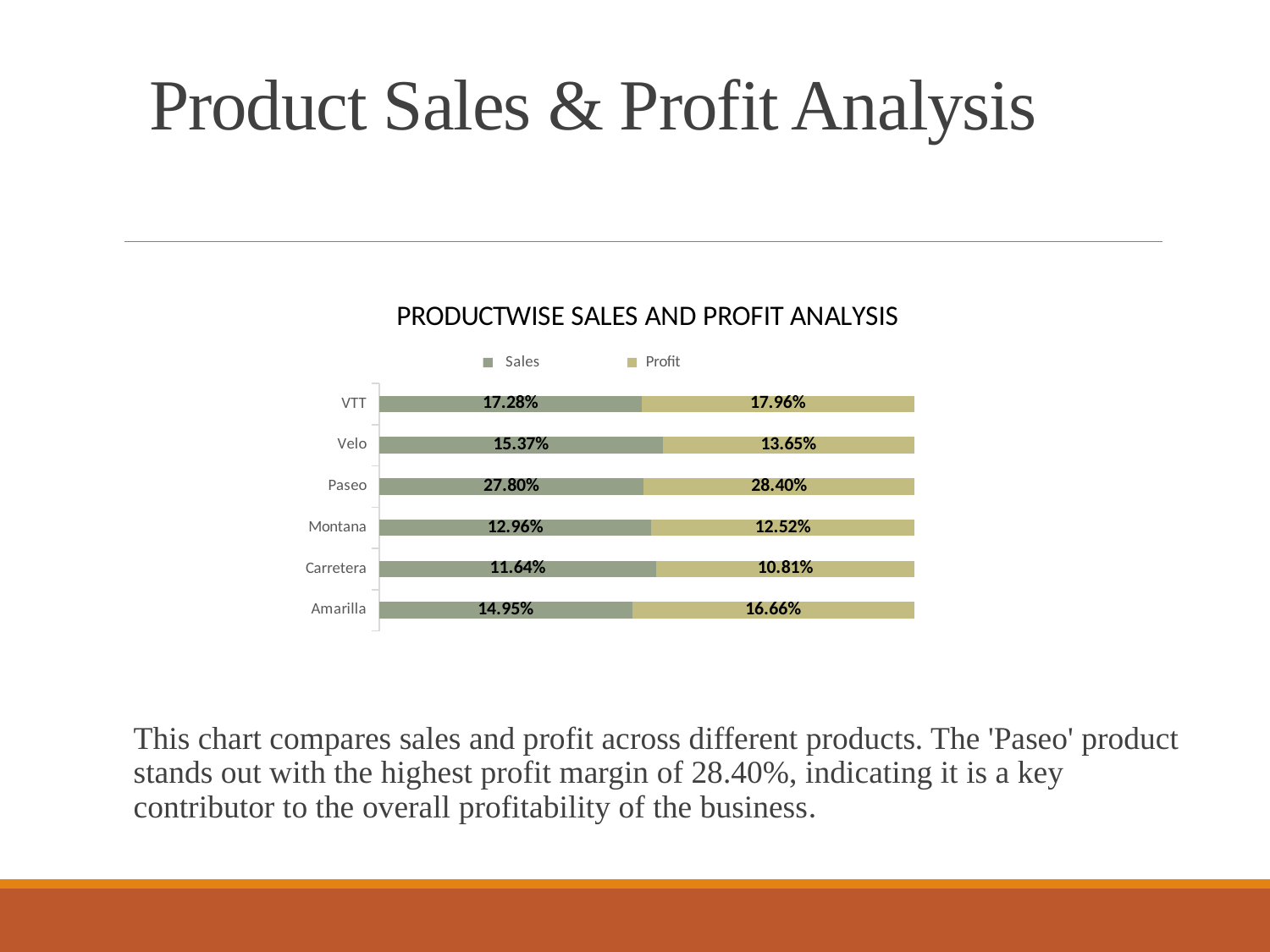

# Product Sales & Profit Analysis

This chart compares sales and profit across different products. The 'Paseo' product stands out with the highest profit margin of 28.40%, indicating it is a key contributor to the overall profitability of the business.

### Chart: PRODUCTWISE SALES AND PROFIT ANALYSIS

| Category |   Sales |  Profit |
|---|---|---|
| Amarilla | 0.14947916802913094 | 0.16657710765171263 |
| Carretera | 0.11636260909853392 | 0.1081352599261448 |
| Montana | 0.12963256973953577 | 0.12518007287290733 |
| Paseo | 0.27804395467146564 | 0.2839778916525075 |
| Velo | 0.15371532456808462 | 0.13650012469202827 |
| VTT | 0.17276637389324898 | 0.17962954320469954 |